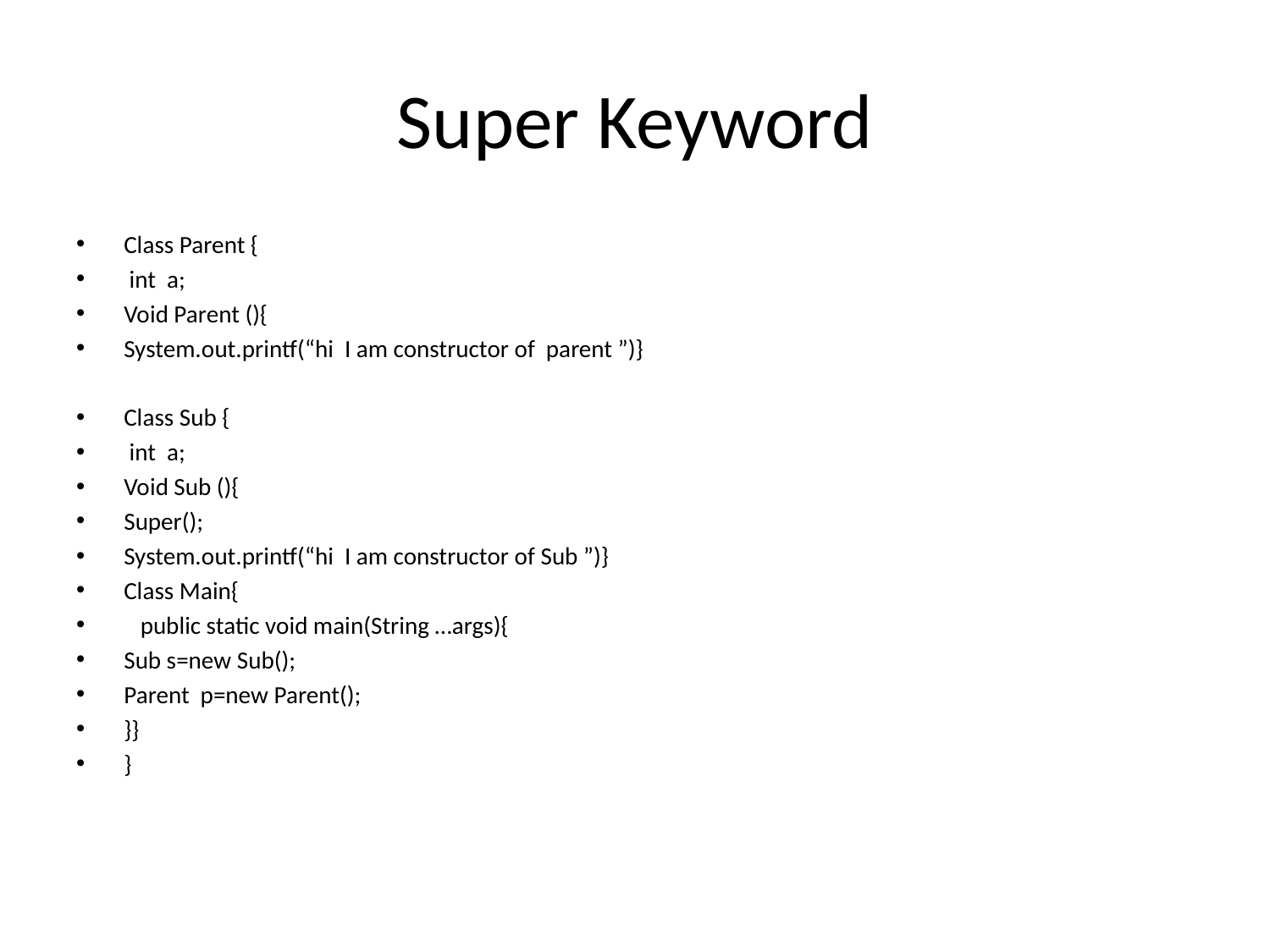

# Super Keyword
Class Parent {
 int  a;
Void Parent (){
System.out.printf(“hi  I am constructor of  parent ”)}

Class Sub {
 int  a;
Void Sub (){
Super();
System.out.printf(“hi  I am constructor of Sub ”)}
Class Main{
   public static void main(String …args){
Sub s=new Sub();
Parent  p=new Parent();
}}
}